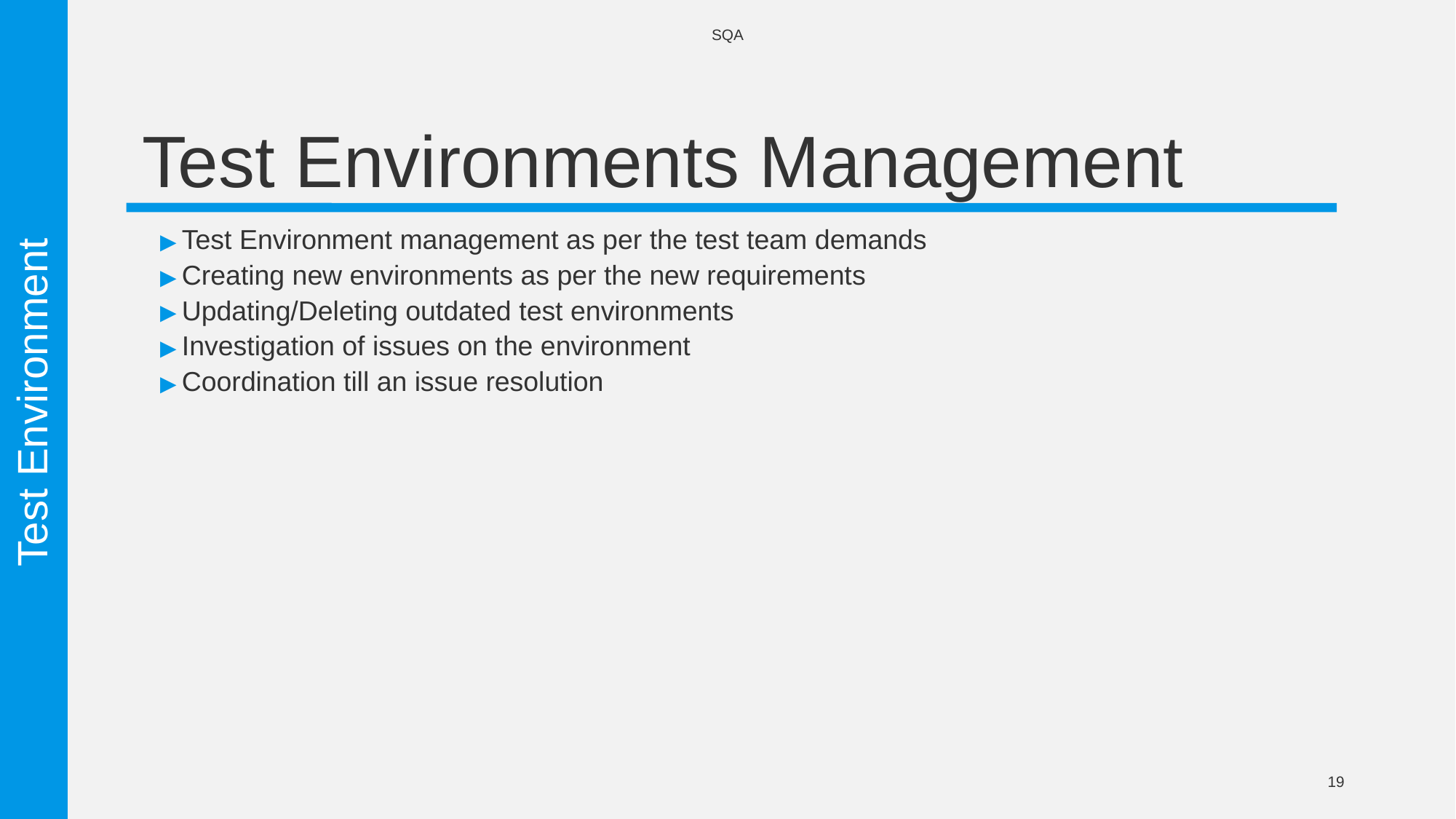

SQA
# Test Environments Management
Test Environment management as per the test team demands
Creating new environments as per the new requirements
Updating/Deleting outdated test environments
Investigation of issues on the environment
Coordination till an issue resolution
Test Environment
19